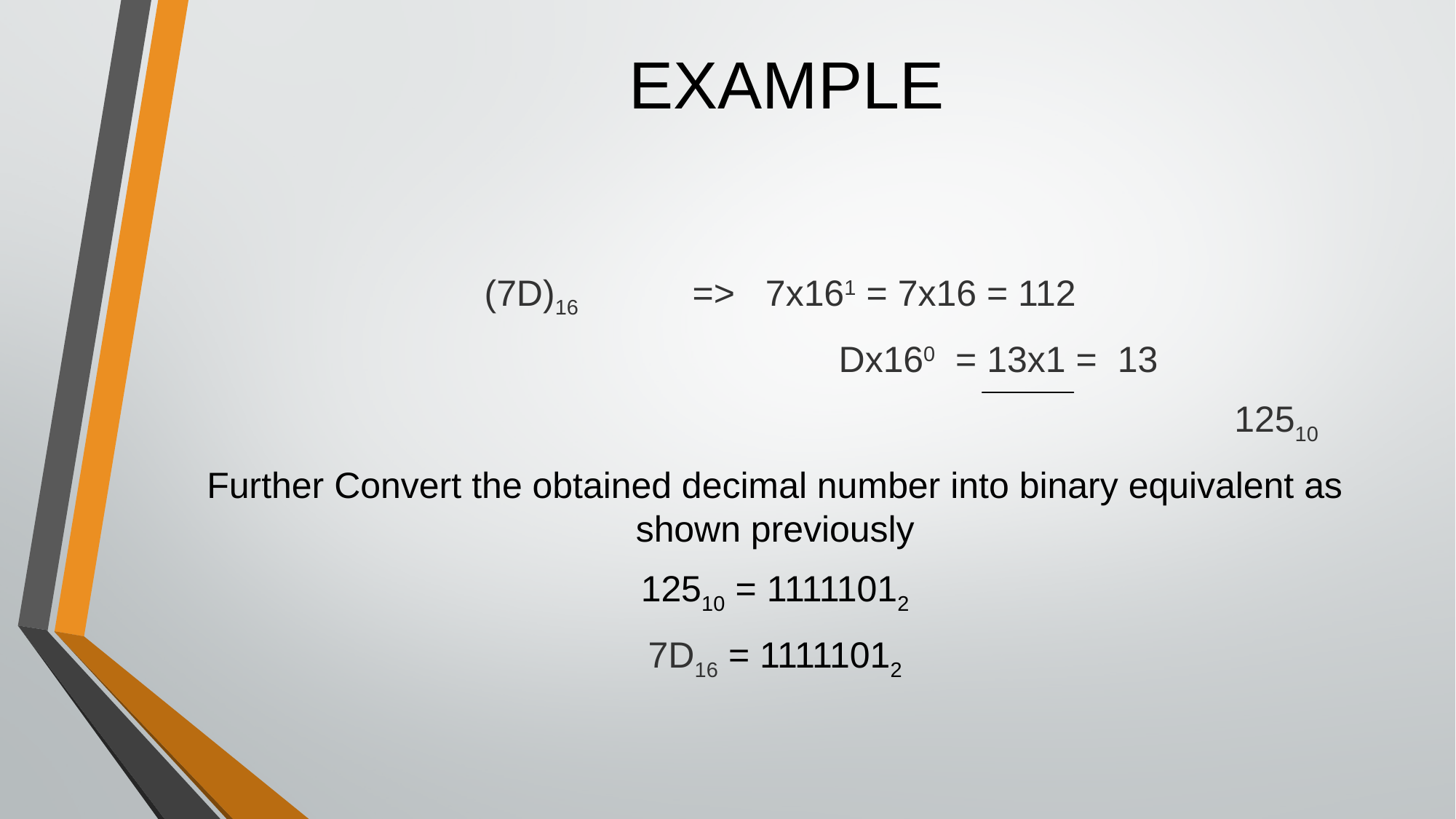

# EXAMPLE
 (7D)16  	=>   7x161 = 7x16 = 112
		 	 	 Dx160  = 13x1 =  13
									   12510
Further Convert the obtained decimal number into binary equivalent as shown previously
12510 = 11111012
7D16 = 11111012